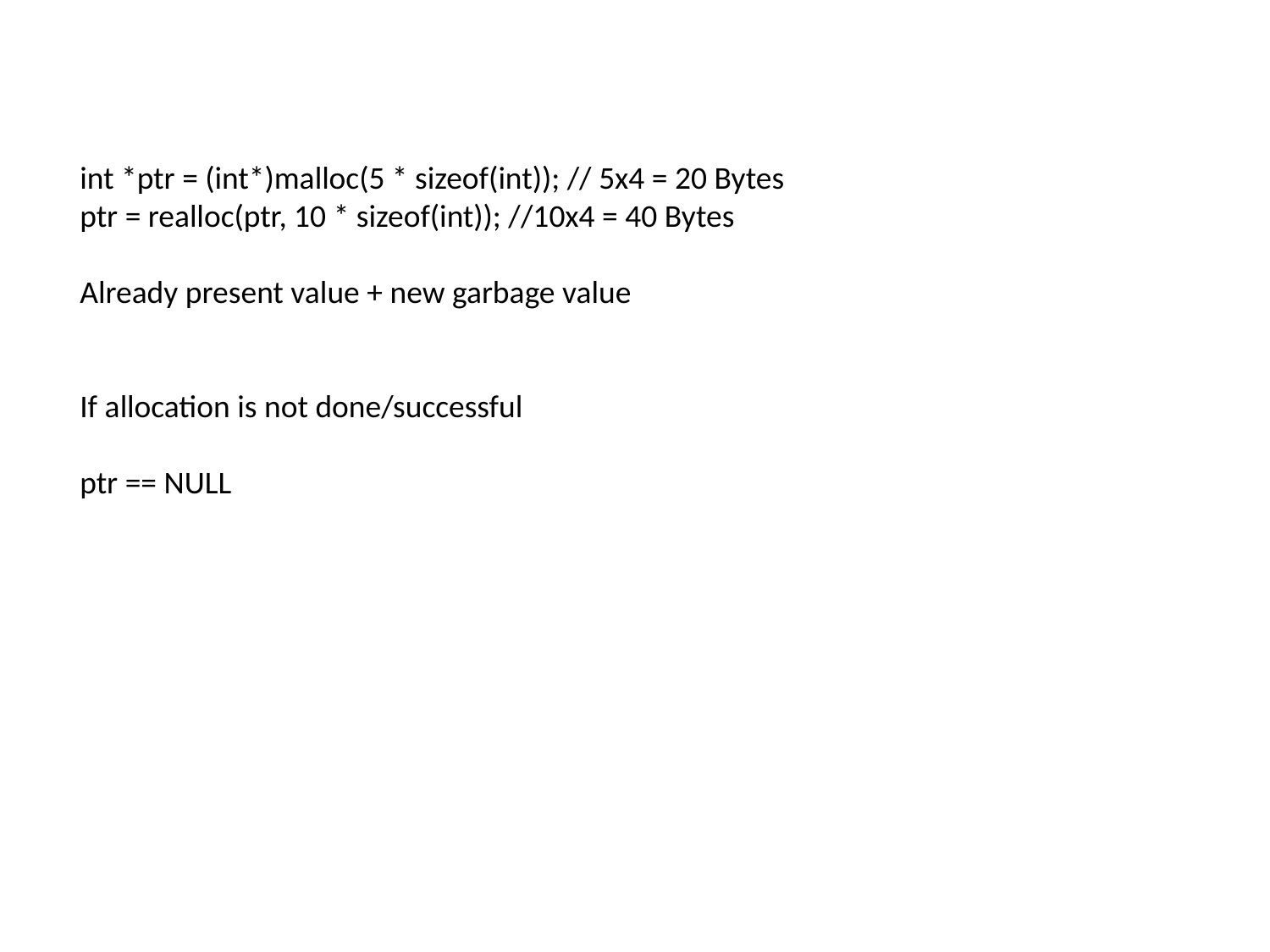

int *ptr = (int*)malloc(5 * sizeof(int)); // 5x4 = 20 Bytes
ptr = realloc(ptr, 10 * sizeof(int)); //10x4 = 40 Bytes

Already present value + new garbage value

If allocation is not done/successful

ptr == NULL